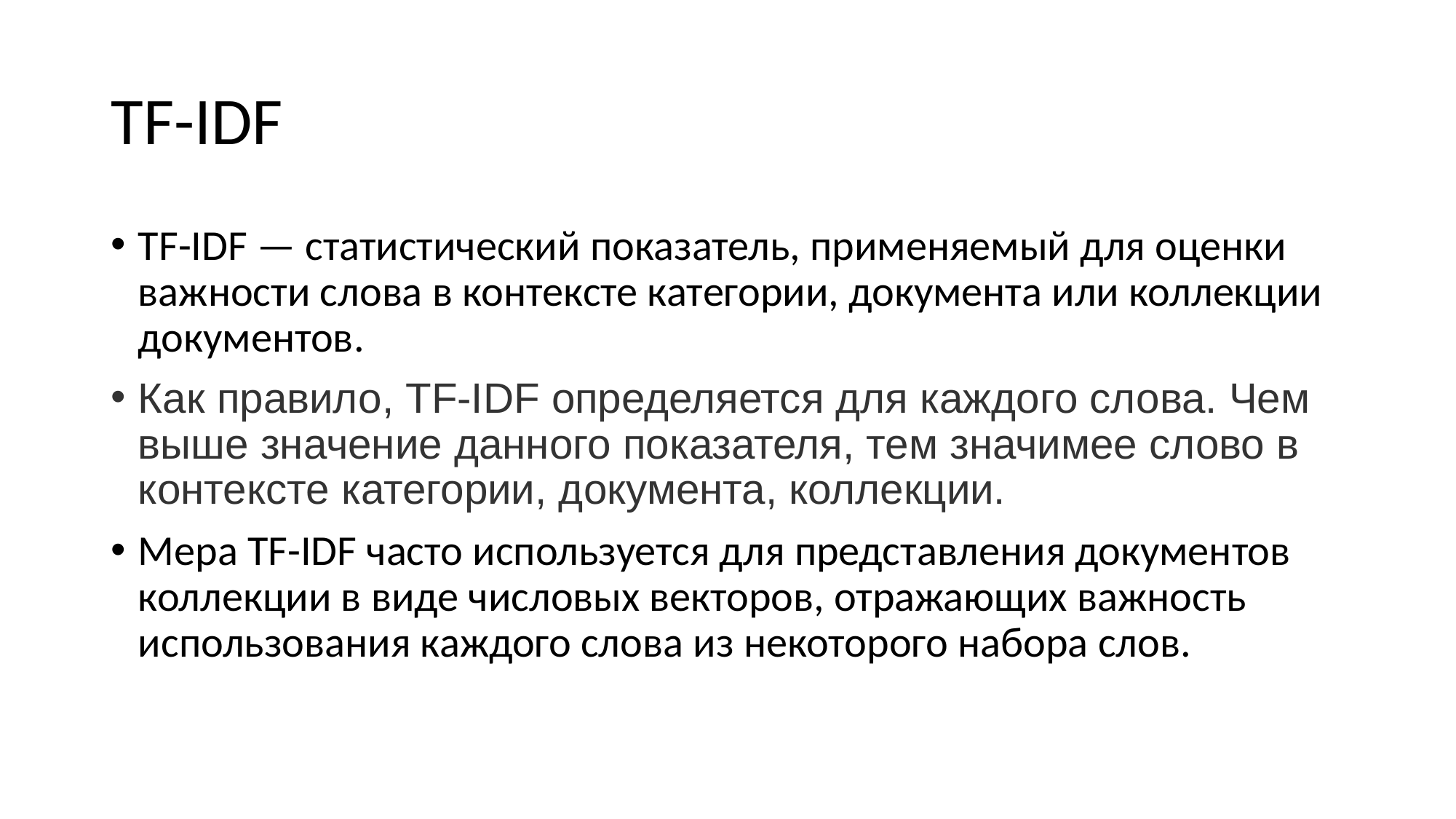

# TF-IDF
TF-IDF — статистический показатель, применяемый для оценки важности слова в контексте категории, документа или коллекции документов.
Как правило, TF-IDF определяется для каждого слова. Чем выше значение данного показателя, тем значимее слово в контексте категории, документа, коллекции.
Мера TF-IDF часто используется для представления документов коллекции в виде числовых векторов, отражающих важность использования каждого слова из некоторого набора слов.